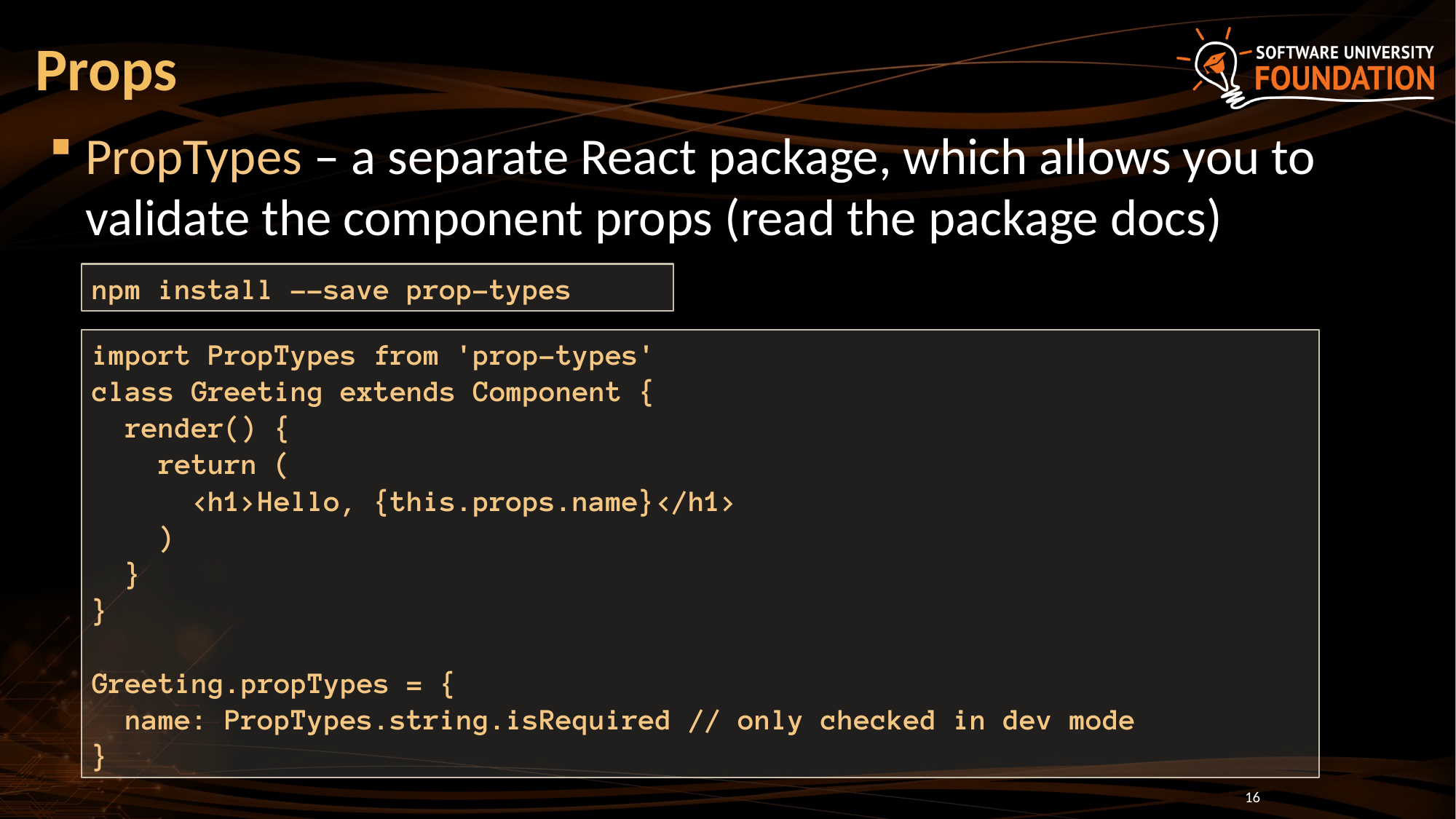

# Props
PropTypes – a separate React package, which allows you to validate the component props (read the package docs)
npm install --save prop-types
import PropTypes from 'prop-types'
class Greeting extends Component {
  render() {
    return (
      <h1>Hello, {this.props.name}</h1>
    )
  }
}

Greeting.propTypes = {
  name: PropTypes.string.isRequired // only checked in dev mode
}
16